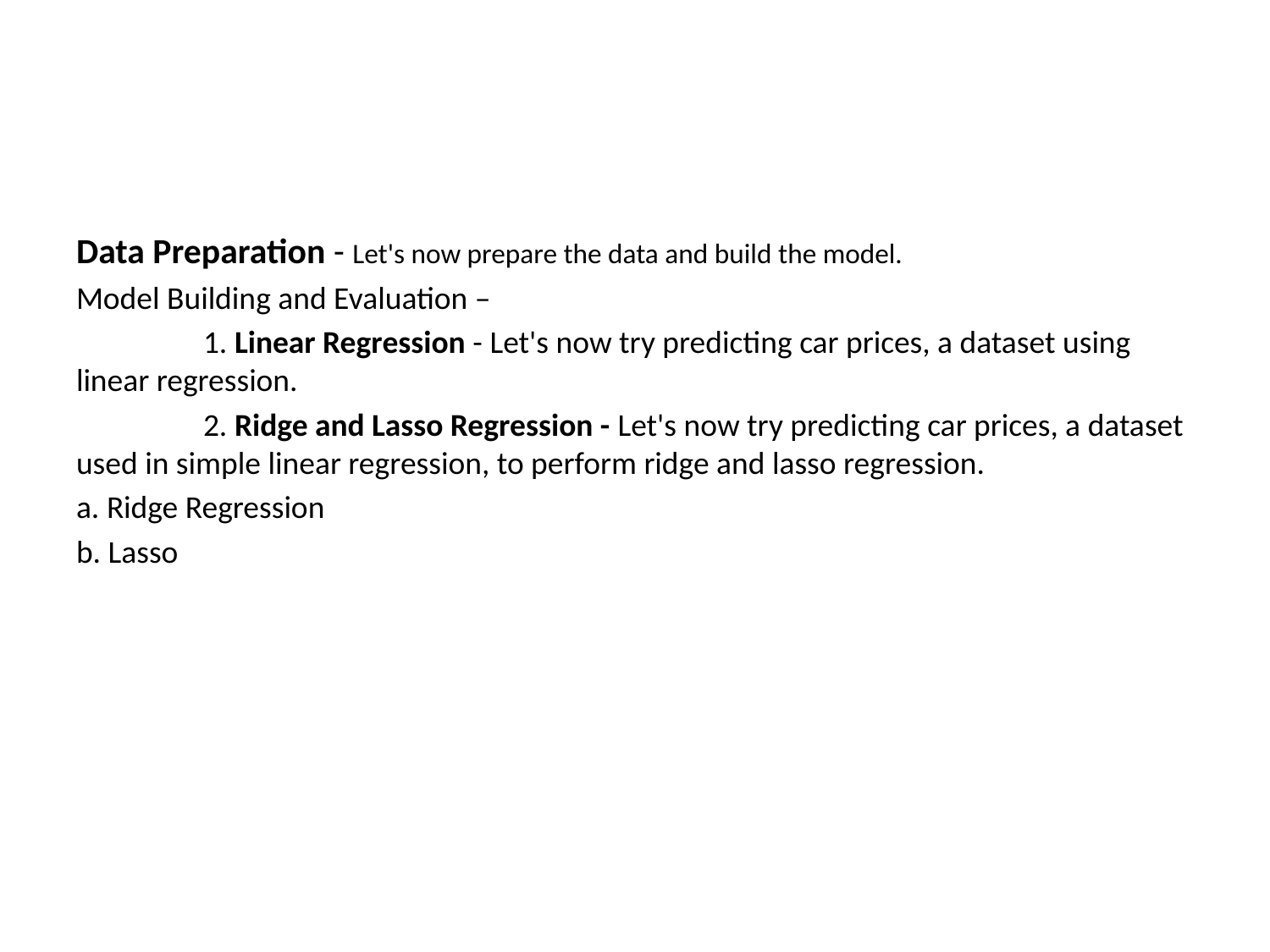

Data Preparation - Let's now prepare the data and build the model.
Model Building and Evaluation –
	1. Linear Regression - Let's now try predicting car prices, a dataset using linear regression.
	2. Ridge and Lasso Regression - Let's now try predicting car prices, a dataset used in simple linear regression, to perform ridge and lasso regression.
a. Ridge Regression
b. Lasso